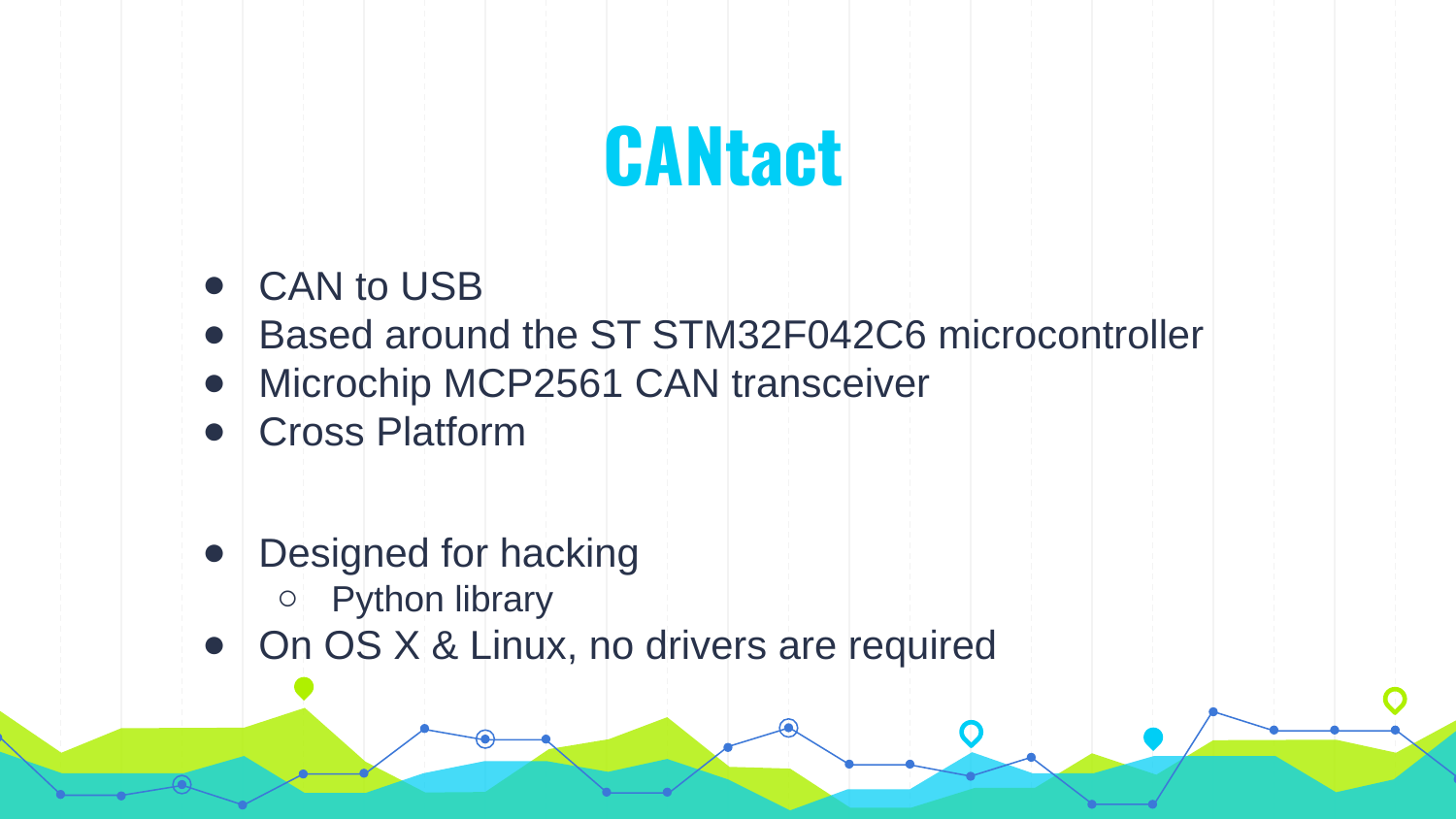

# CANtact
CAN to USB
Based around the ST STM32F042C6 microcontroller
Microchip MCP2561 CAN transceiver
Cross Platform

Designed for hacking
Python library
On OS X & Linux, no drivers are required